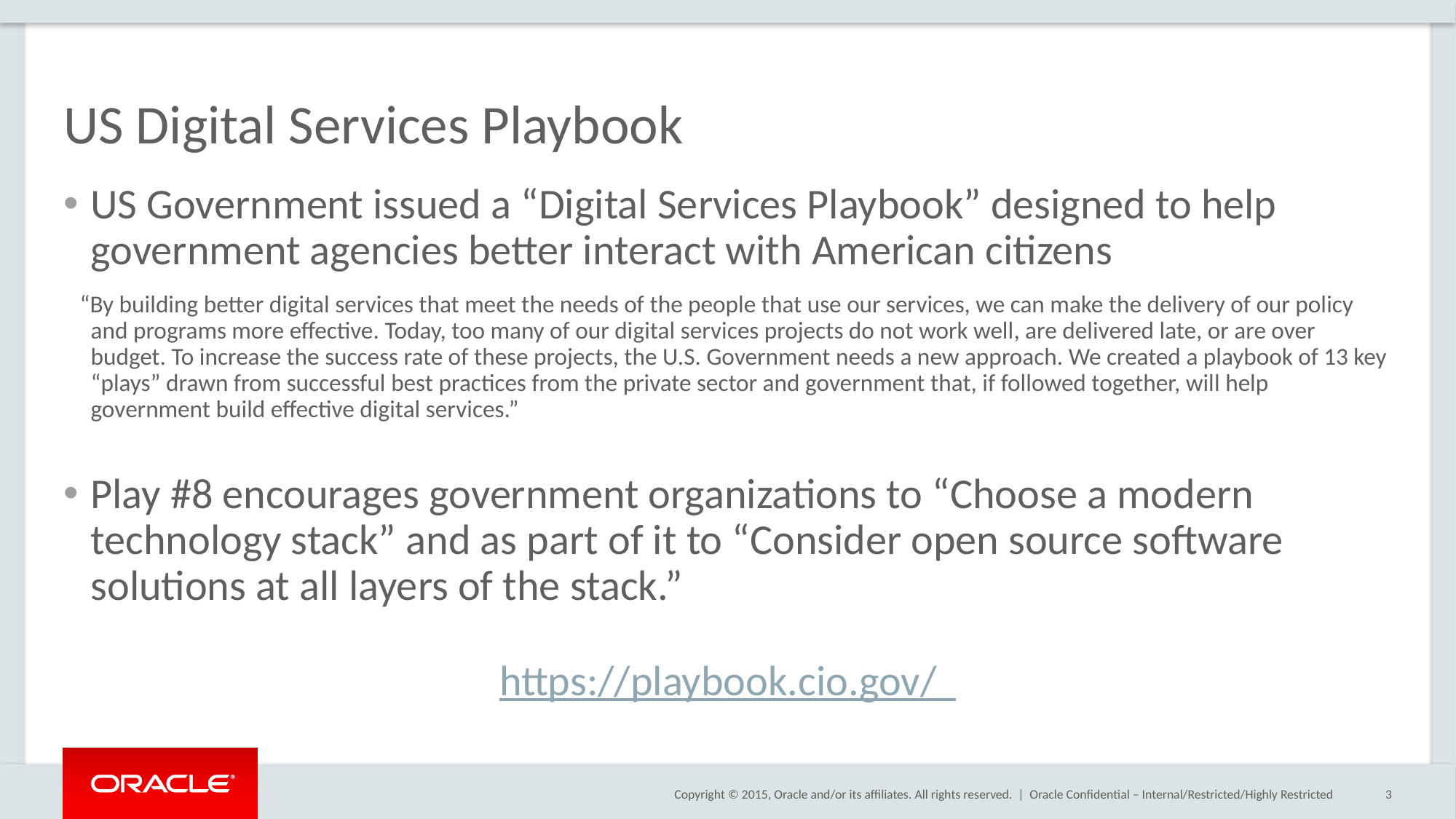

# US Digital Services Playbook
US Government issued a “Digital Services Playbook” designed to help government agencies better interact with American citizens
      “By building better digital services that meet the needs of the people that use our services, we can make the delivery of our policy and programs more effective. Today, too many of our digital services projects do not work well, are delivered late, or are over budget. To increase the success rate of these projects, the U.S. Government needs a new approach. We created a playbook of 13 key “plays” drawn from successful best practices from the private sector and government that, if followed together, will help government build effective digital services.”

Play #8 encourages government organizations to “Choose a modern technology stack” and as part of it to “Consider open source software solutions at all layers of the stack.”

https://playbook.cio.gov/
Oracle Confidential – Internal/Restricted/Highly Restricted
3